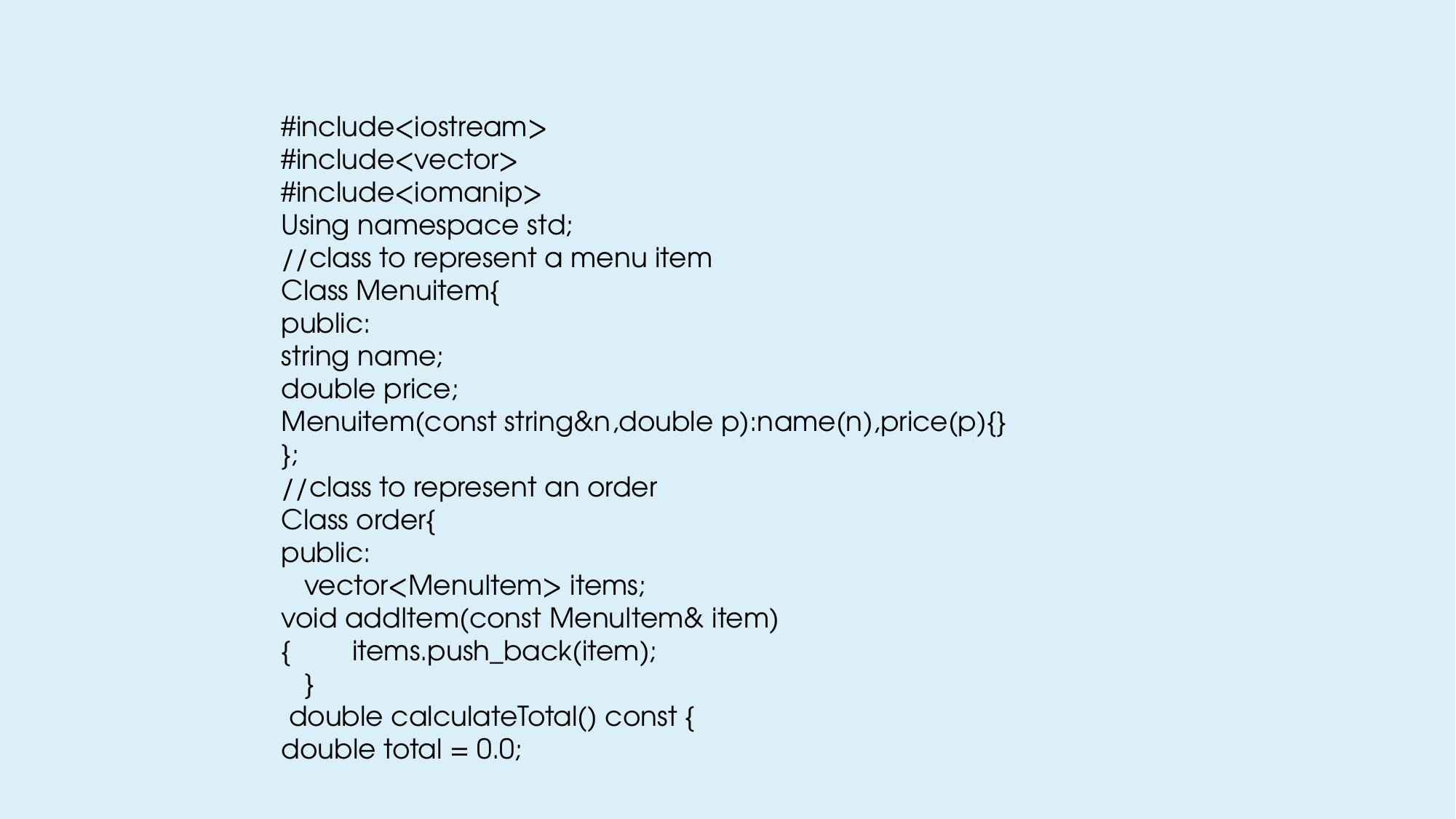

#include<iostream>
#include<vector>
#include<iomanip>
Using namespace std;
//class to represent a menu item
Class Menuitem{
public:
string name;
double price;
Menuitem(const string&n,double p):name(n),price(p){}
};
//class to represent an order
Class order{
public:
   vector<MenuItem> items;
void addItem(const MenuItem& item) {        items.push_back(item);
   }
 double calculateTotal() const {
double total = 0.0;